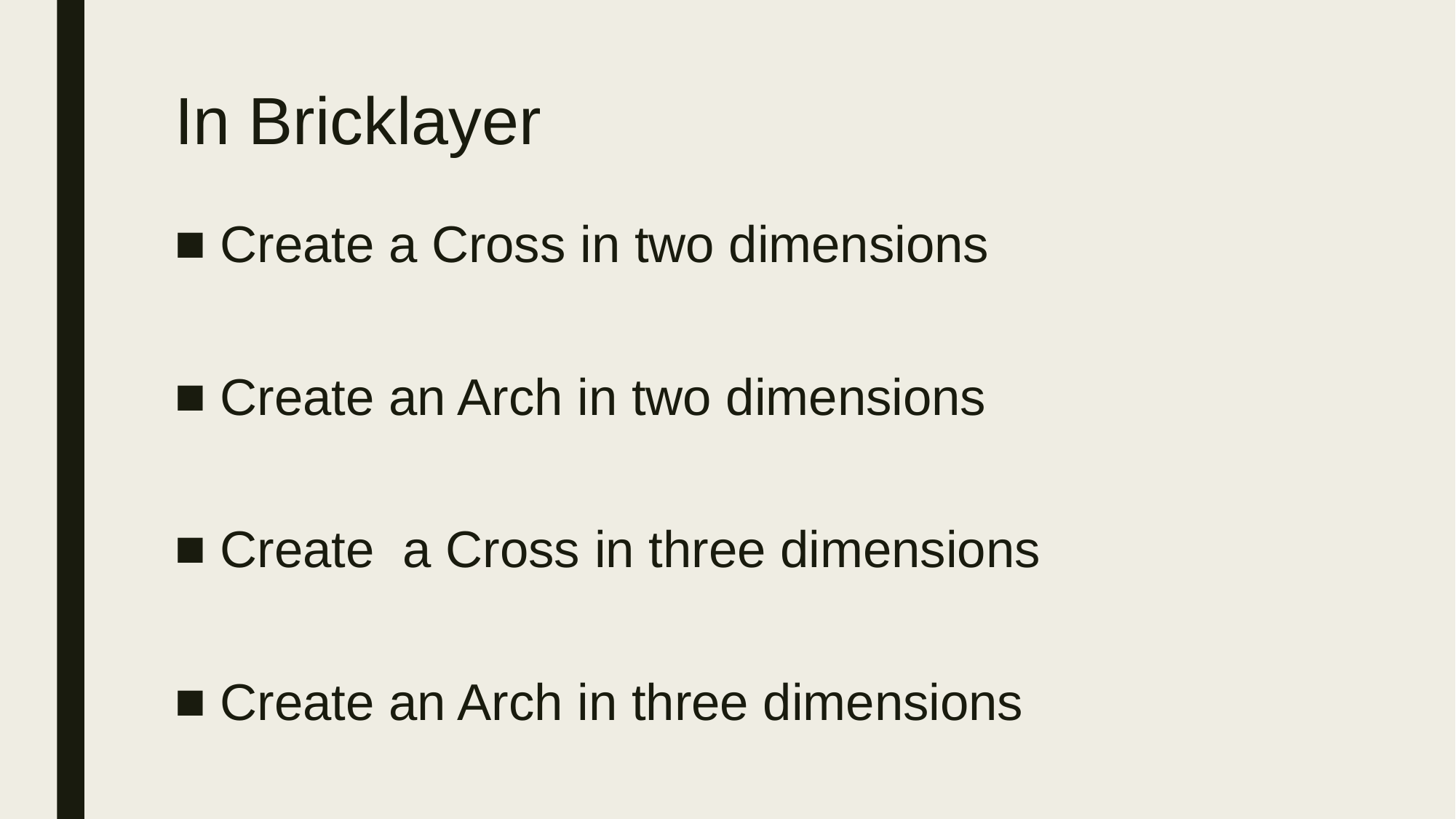

# In Bricklayer
Create a Cross in two dimensions

Create an Arch in two dimensions

Create  a Cross in three dimensions

Create an Arch in three dimensions